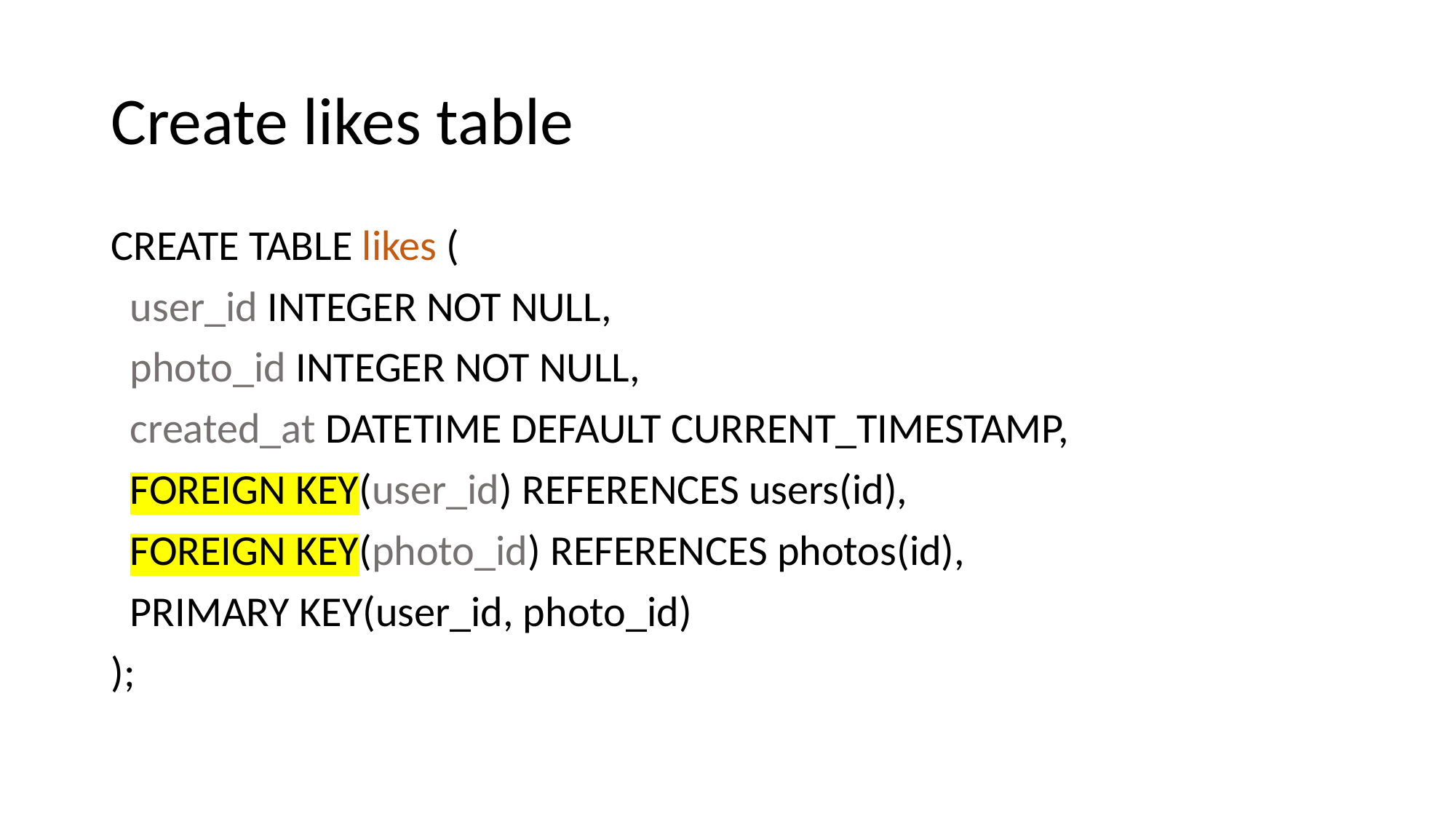

# Create likes table
CREATE TABLE likes (
  user_id INTEGER NOT NULL,
  photo_id INTEGER NOT NULL,
  created_at DATETIME DEFAULT CURRENT_TIMESTAMP,
  FOREIGN KEY(user_id) REFERENCES users(id),
  FOREIGN KEY(photo_id) REFERENCES photos(id),
  PRIMARY KEY(user_id, photo_id)
);